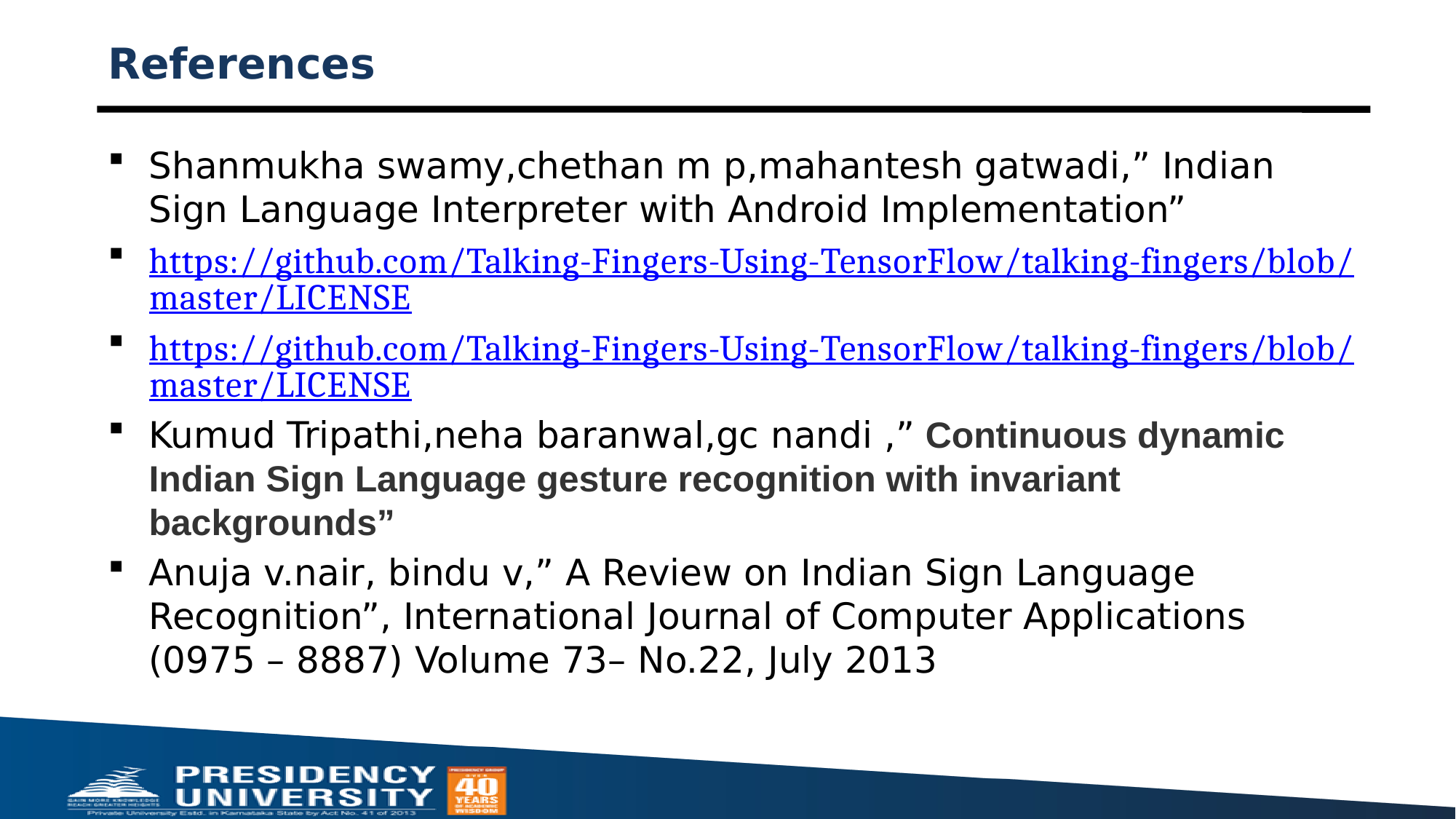

# References
Shanmukha swamy,chethan m p,mahantesh gatwadi,” Indian Sign Language Interpreter with Android Implementation”
https://github.com/Talking-Fingers-Using-TensorFlow/talking-fingers/blob/master/LICENSE
https://github.com/Talking-Fingers-Using-TensorFlow/talking-fingers/blob/master/LICENSE
Kumud Tripathi,neha baranwal,gc nandi ,” Continuous dynamic Indian Sign Language gesture recognition with invariant backgrounds”
Anuja v.nair, bindu v,” A Review on Indian Sign Language Recognition”, International Journal of Computer Applications (0975 – 8887) Volume 73– No.22, July 2013